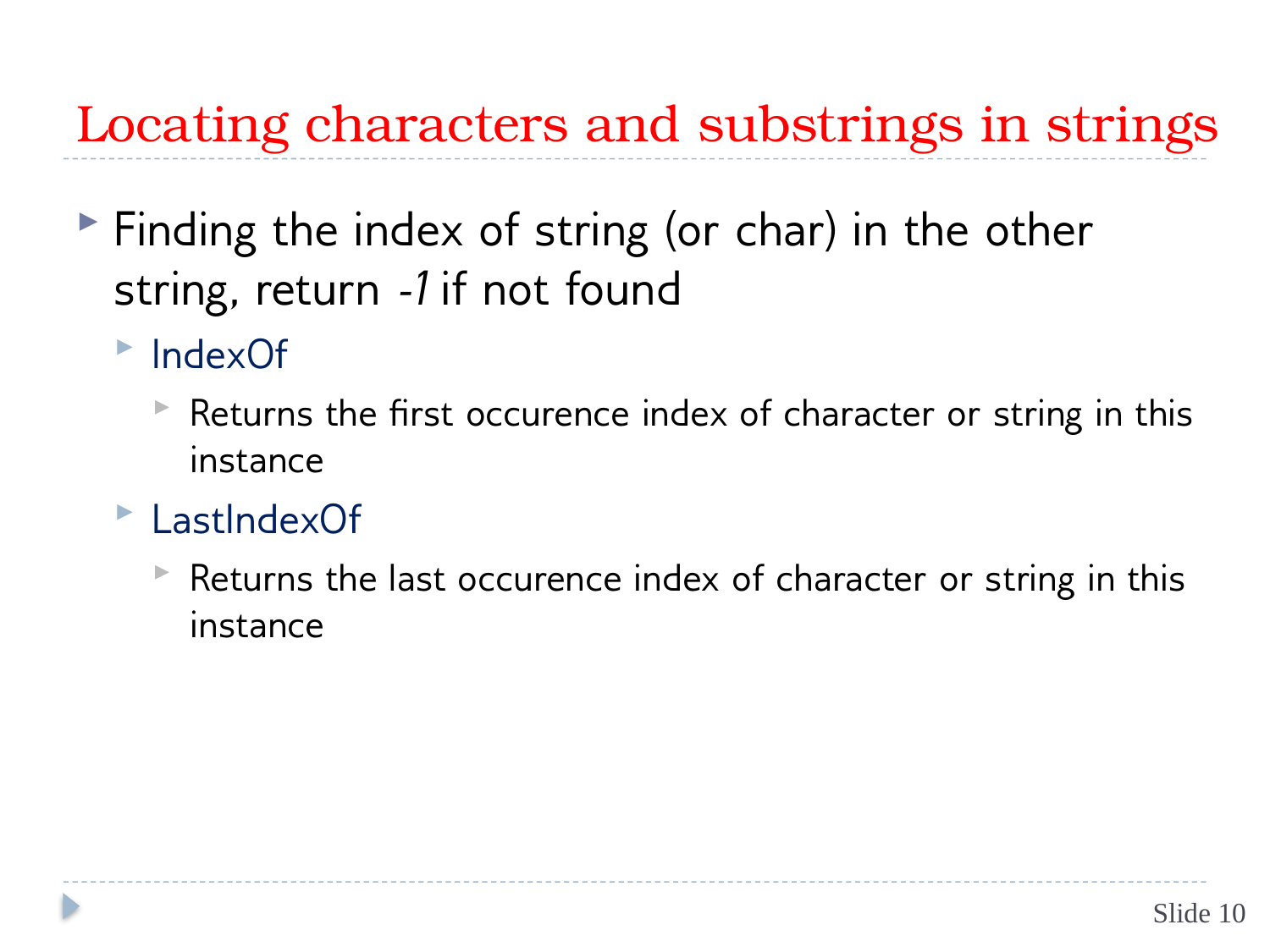

# Locating characters and substrings in strings
Finding the index of string (or char) in the other string, return -1 if not found
IndexOf
Returns the first occurence index of character or string in this instance
LastIndexOf
Returns the last occurence index of character or string in this instance
Slide 10